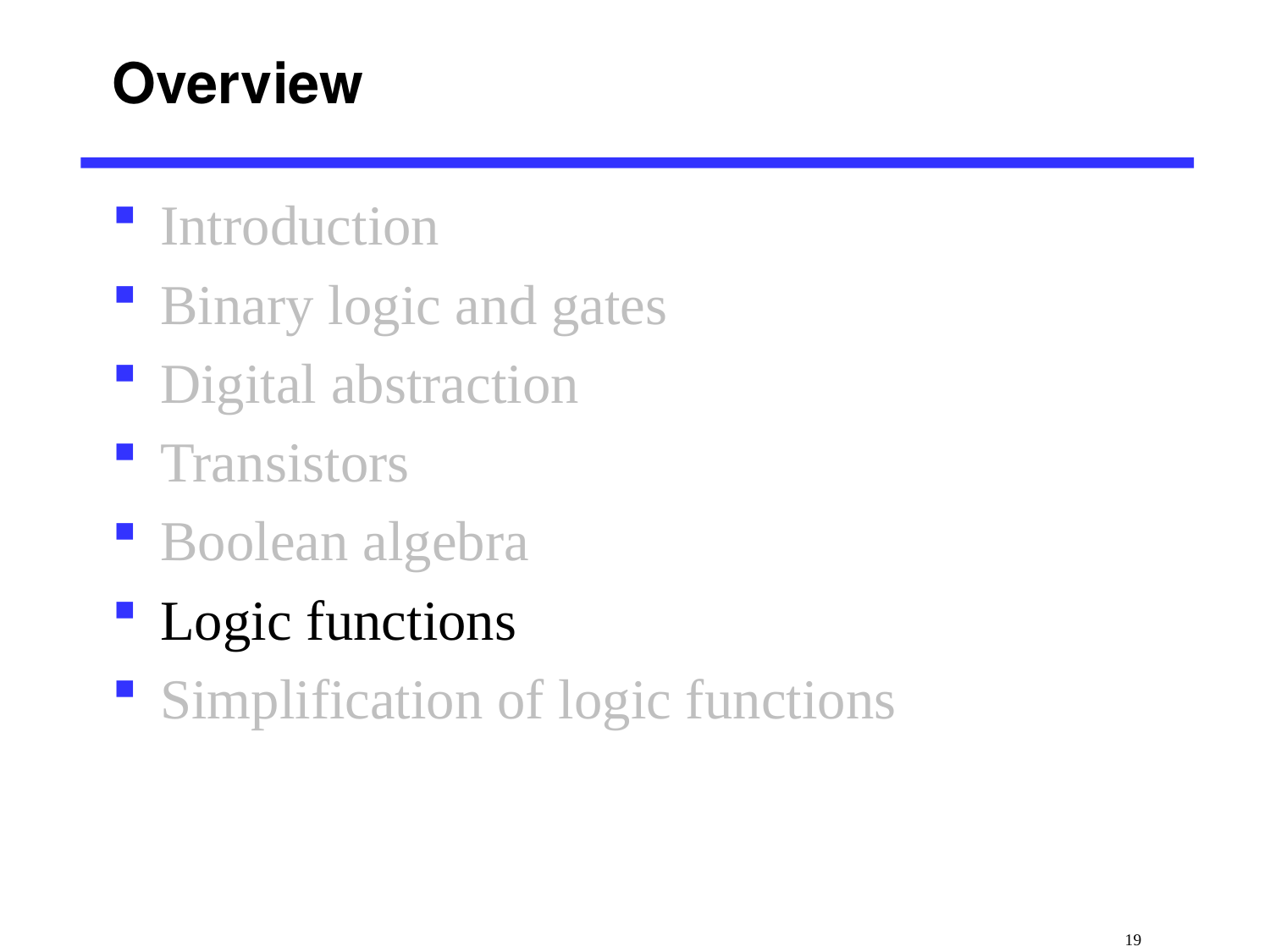

# Overview
Introduction
Binary logic and gates
Digital abstraction
Transistors
Boolean algebra
Logic functions
Simplification of logic functions

                           19